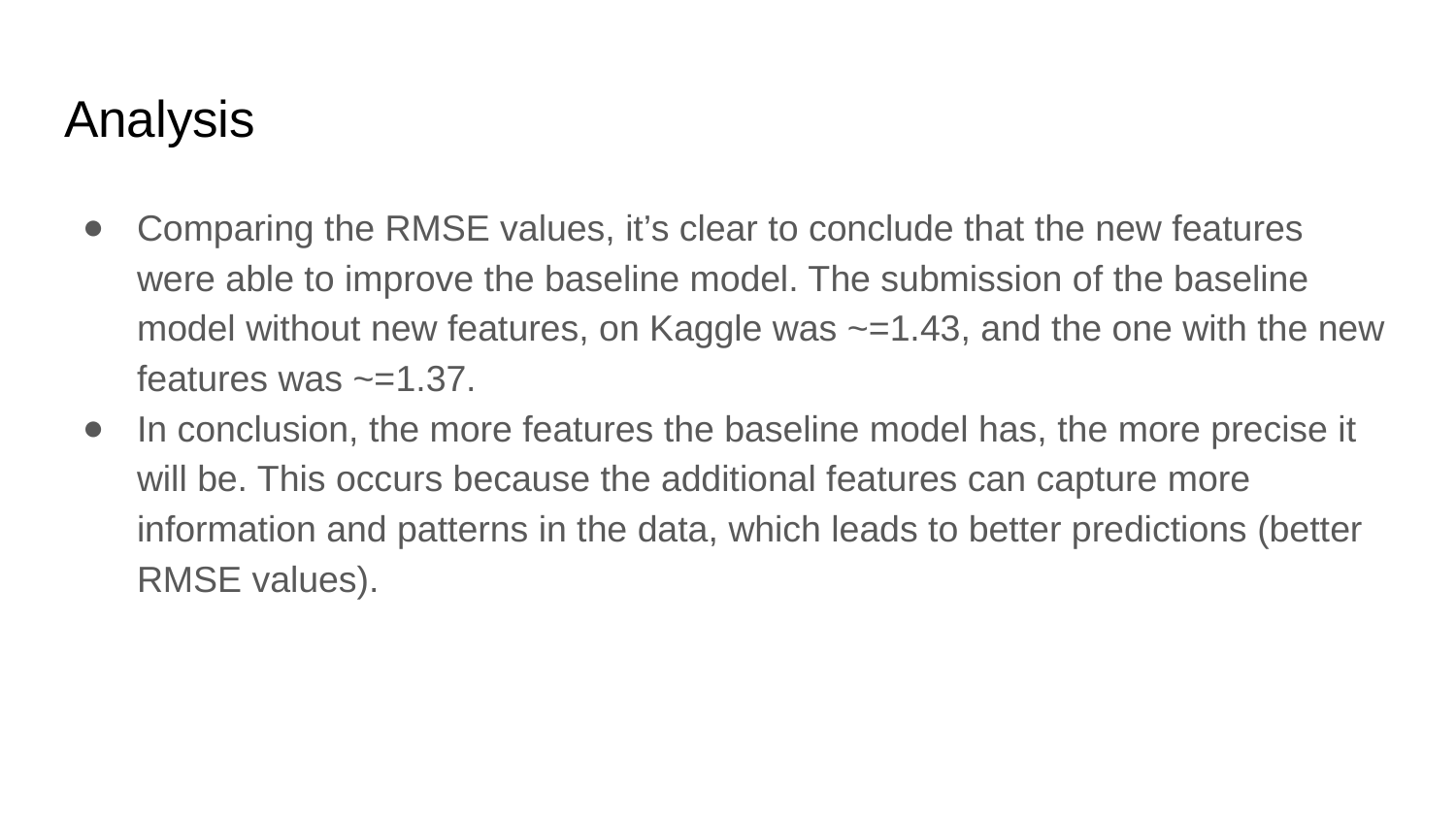

# Analysis
Comparing the RMSE values, it’s clear to conclude that the new features were able to improve the baseline model. The submission of the baseline model without new features, on Kaggle was ~=1.43, and the one with the new features was ~=1.37.
In conclusion, the more features the baseline model has, the more precise it will be. This occurs because the additional features can capture more information and patterns in the data, which leads to better predictions (better RMSE values).